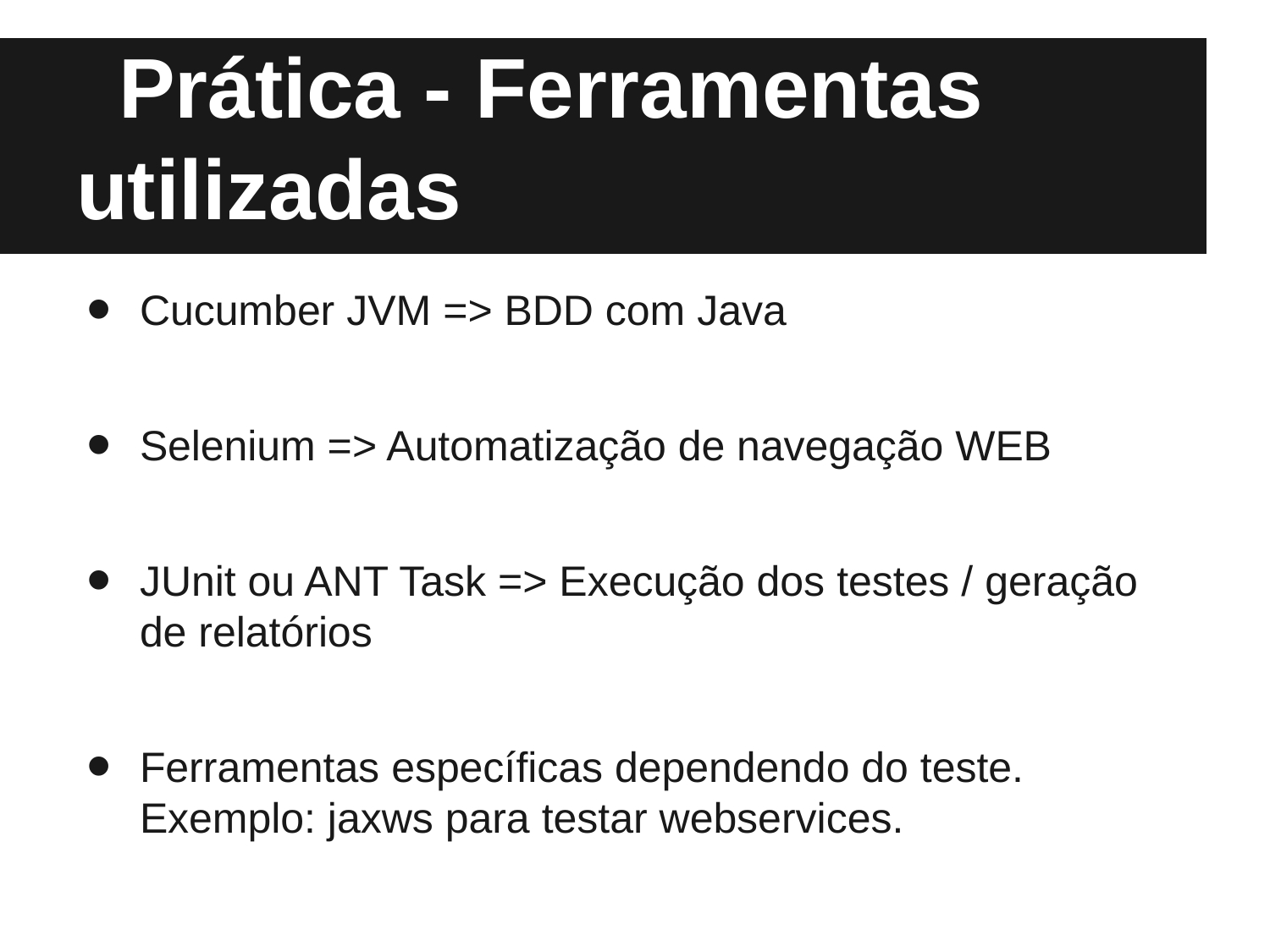

# Prática - Ferramentas utilizadas
Cucumber JVM => BDD com Java

Selenium => Automatização de navegação WEB

JUnit ou ANT Task => Execução dos testes / geração de relatórios

Ferramentas específicas dependendo do teste. Exemplo: jaxws para testar webservices.